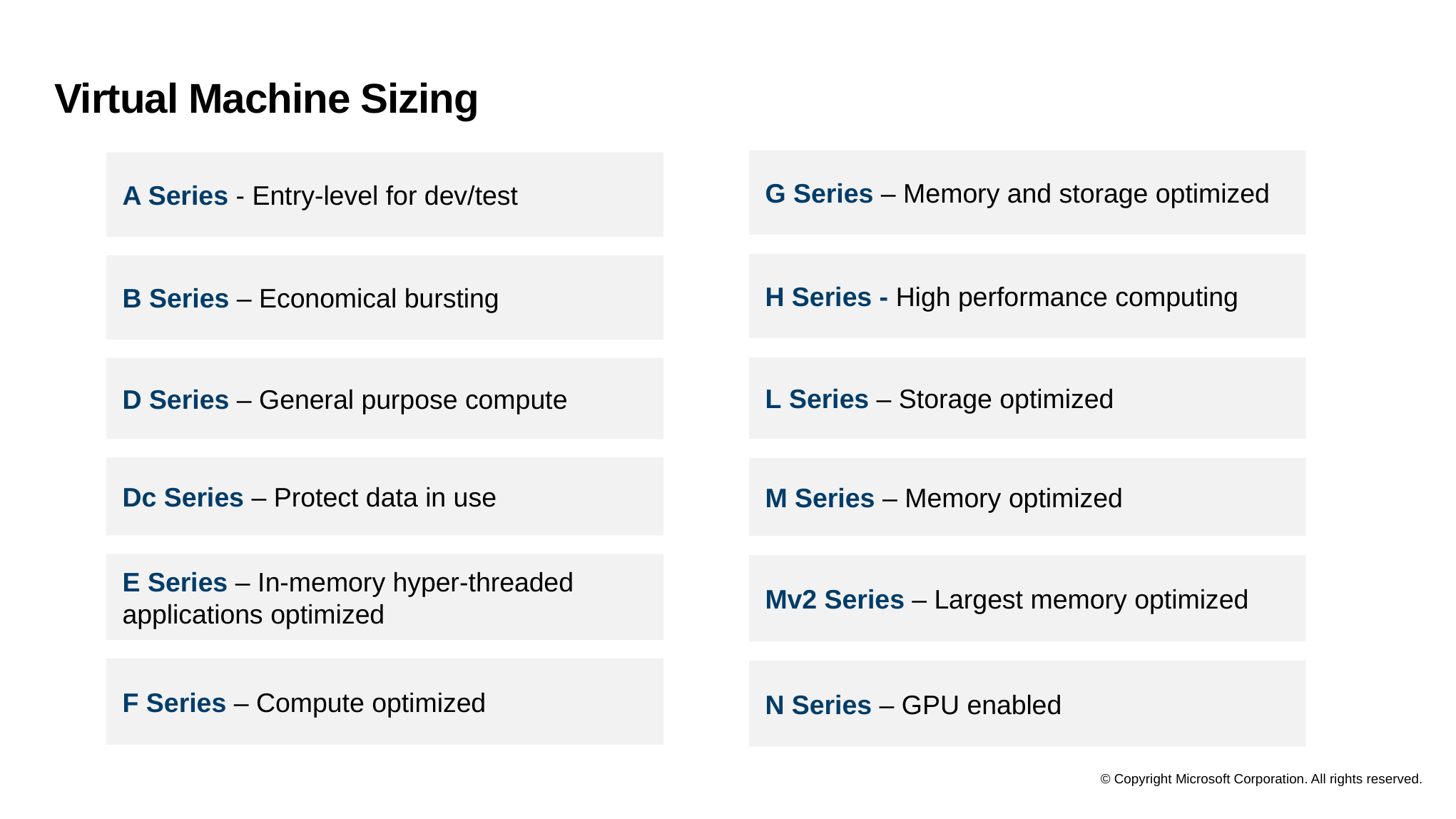

# Virtual Machine Sizing
G Series – Memory and storage optimized
A Series - Entry-level for dev/test
H Series - High performance computing
B Series – Economical bursting
L Series – Storage optimized
D Series – General purpose compute
Dc Series – Protect data in use
M Series – Memory optimized
E Series – In-memory hyper-threaded applications optimized
Mv2 Series – Largest memory optimized
F Series – Compute optimized
N Series – GPU enabled